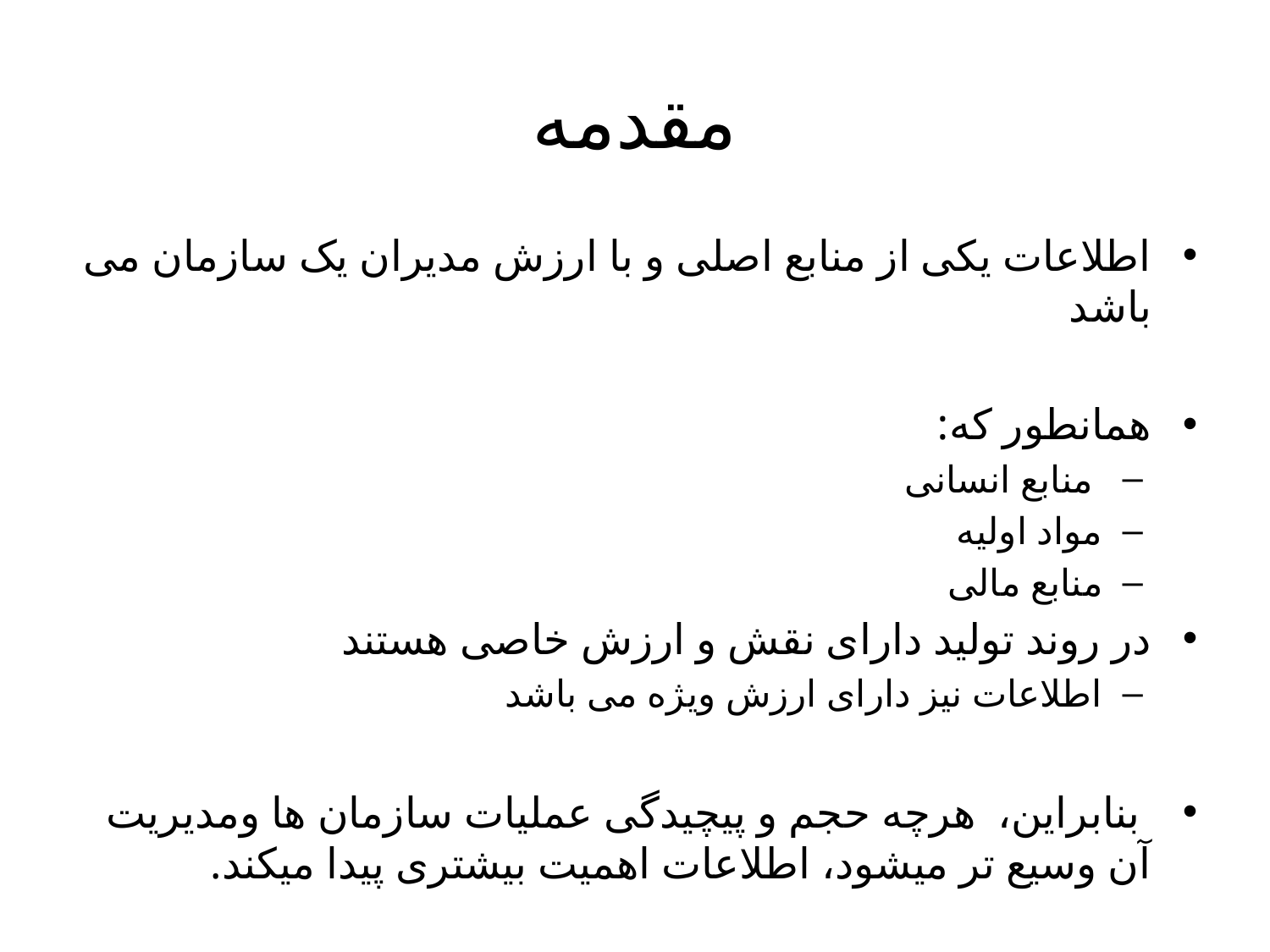

# مقدمه
اطلاعات یکی از منابع اصلی و با ارزش مدیران یک سازمان می باشد

همانطور که:
 منابع انسانی
مواد اولیه
منابع مالی
در روند تولید دارای نقش و ارزش خاصی هستند
اطلاعات نیز دارای ارزش ویژه می باشد

 بنابراین،  هرچه حجم و پیچیدگی عملیات سازمان ها ومدیریت آن وسیع تر میشود، اطلاعات اهمیت بیشتری پیدا میکند.